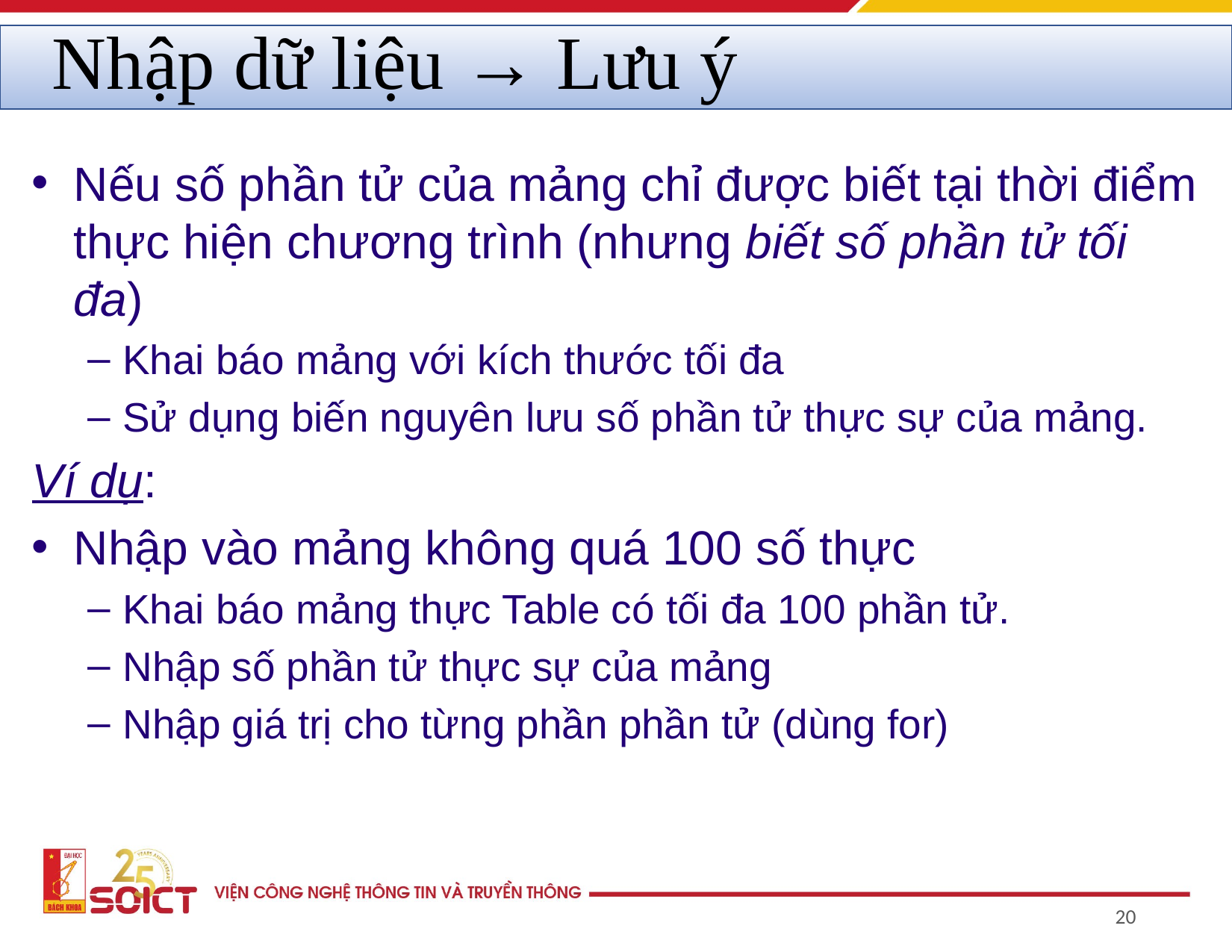

# Nhập dữ liệu → Lưu ý

Nếu số phần tử của mảng chỉ được biết tại thời điểm thực hiện chương trình (nhưng biết số phần tử tối đa)
Khai báo mảng với kích thước tối đa
Sử dụng biến nguyên lưu số phần tử thực sự của mảng.
Ví dụ:
Nhập vào mảng không quá 100 số thực
Khai báo mảng thực Table có tối đa 100 phần tử.
Nhập số phần tử thực sự của mảng
Nhập giá trị cho từng phần phần tử (dùng for)
20